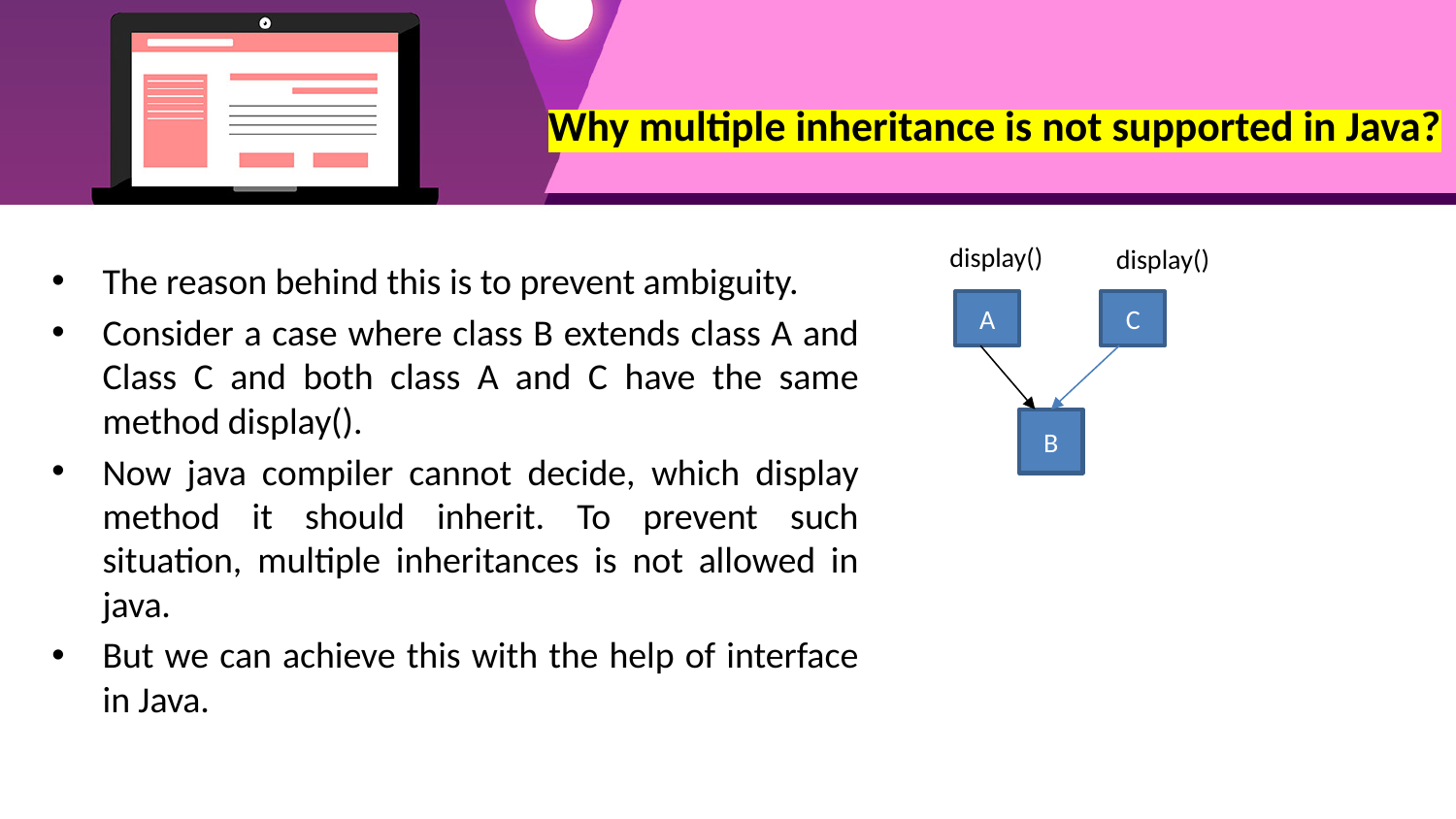

# Why multiple inheritance is not supported in Java?
display()
display()
The reason behind this is to prevent ambiguity.
Consider a case where class B extends class A and Class C and both class A and C have the same method display().
Now java compiler cannot decide, which display method it should inherit. To prevent such situation, multiple inheritances is not allowed in java.
But we can achieve this with the help of interface in Java.

A
C
B